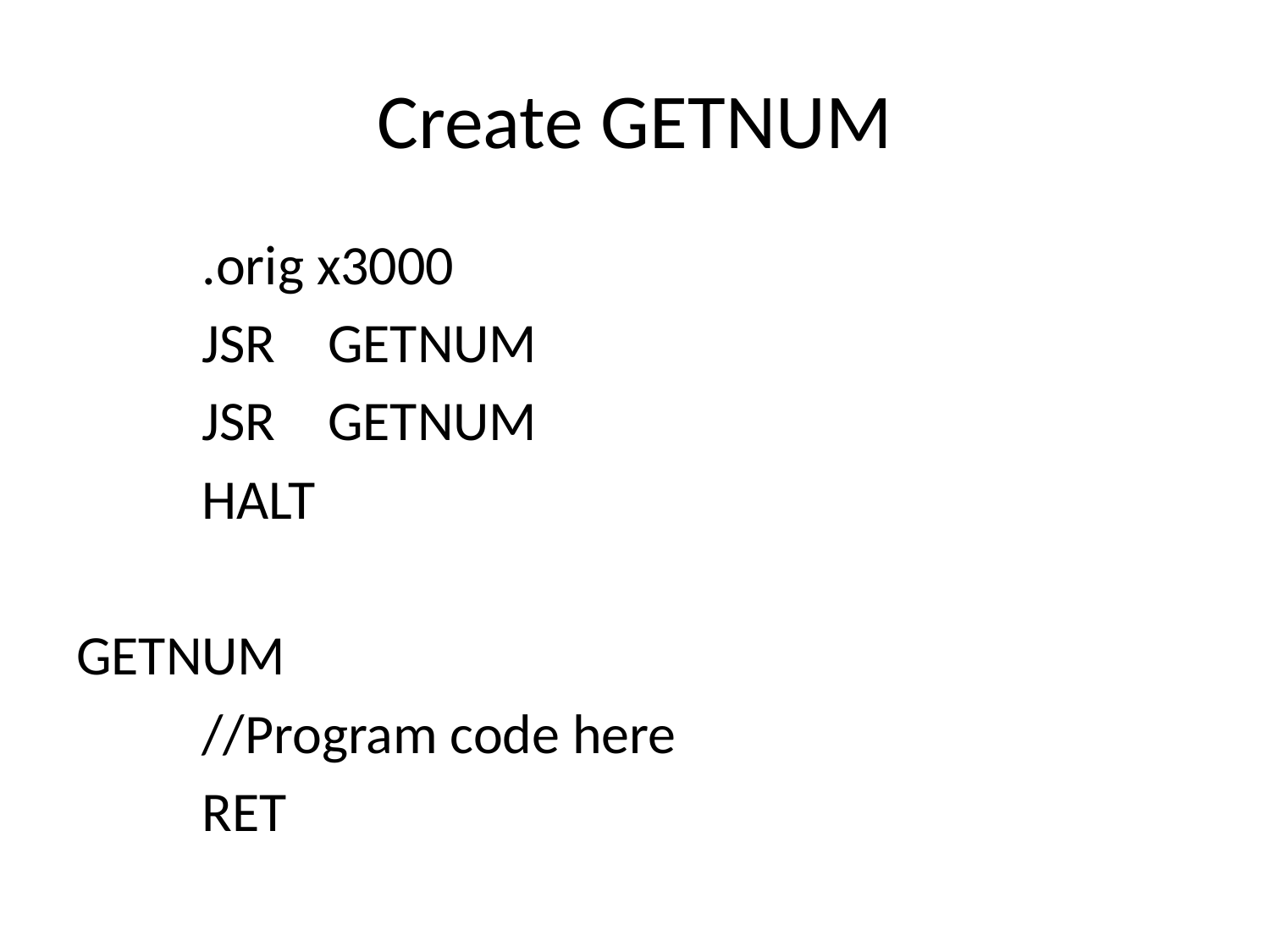

# Create GETNUM
	.orig x3000
	JSR	GETNUM
	JSR	GETNUM
	HALT

GETNUM
	//Program code here
	RET